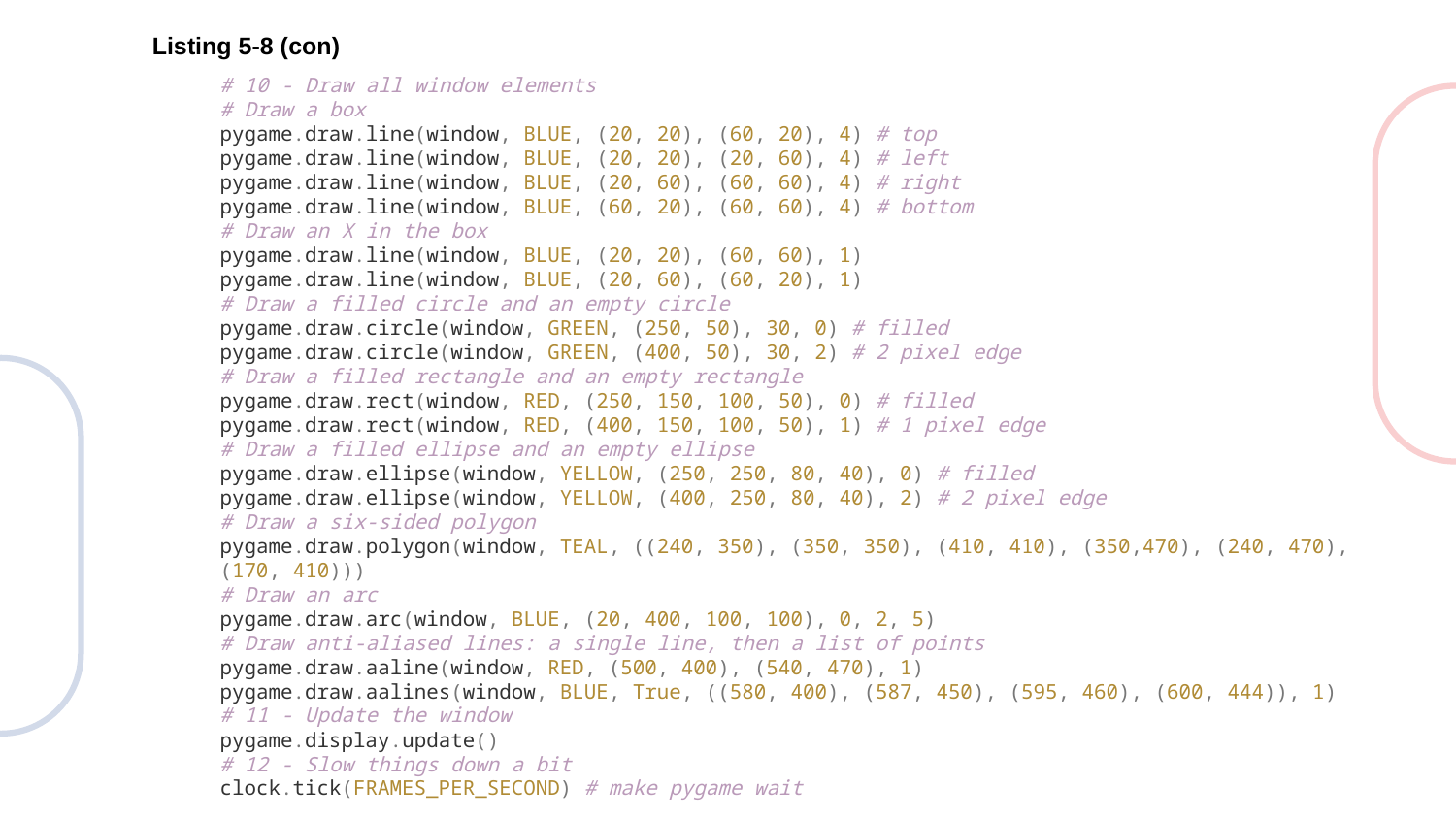

Listing 5-8 (con)
# 10 - Draw all window elements
# Draw a box
pygame.draw.line(window, BLUE, (20, 20), (60, 20), 4) # top
pygame.draw.line(window, BLUE, (20, 20), (20, 60), 4) # left
pygame.draw.line(window, BLUE, (20, 60), (60, 60), 4) # right
pygame.draw.line(window, BLUE, (60, 20), (60, 60), 4) # bottom
# Draw an X in the box
pygame.draw.line(window, BLUE, (20, 20), (60, 60), 1)
pygame.draw.line(window, BLUE, (20, 60), (60, 20), 1)
# Draw a filled circle and an empty circle
pygame.draw.circle(window, GREEN, (250, 50), 30, 0) # filled
pygame.draw.circle(window, GREEN, (400, 50), 30, 2) # 2 pixel edge
# Draw a filled rectangle and an empty rectangle
pygame.draw.rect(window, RED, (250, 150, 100, 50), 0) # filled
pygame.draw.rect(window, RED, (400, 150, 100, 50), 1) # 1 pixel edge
# Draw a filled ellipse and an empty ellipse
pygame.draw.ellipse(window, YELLOW, (250, 250, 80, 40), 0) # filled
pygame.draw.ellipse(window, YELLOW, (400, 250, 80, 40), 2) # 2 pixel edge
# Draw a six-sided polygon
pygame.draw.polygon(window, TEAL, ((240, 350), (350, 350), (410, 410), (350,470), (240, 470), (170, 410)))
# Draw an arc
pygame.draw.arc(window, BLUE, (20, 400, 100, 100), 0, 2, 5)
# Draw anti-aliased lines: a single line, then a list of points
pygame.draw.aaline(window, RED, (500, 400), (540, 470), 1)
pygame.draw.aalines(window, BLUE, True, ((580, 400), (587, 450), (595, 460), (600, 444)), 1)
# 11 - Update the window
pygame.display.update()
# 12 - Slow things down a bit
clock.tick(FRAMES_PER_SECOND) # make pygame wait